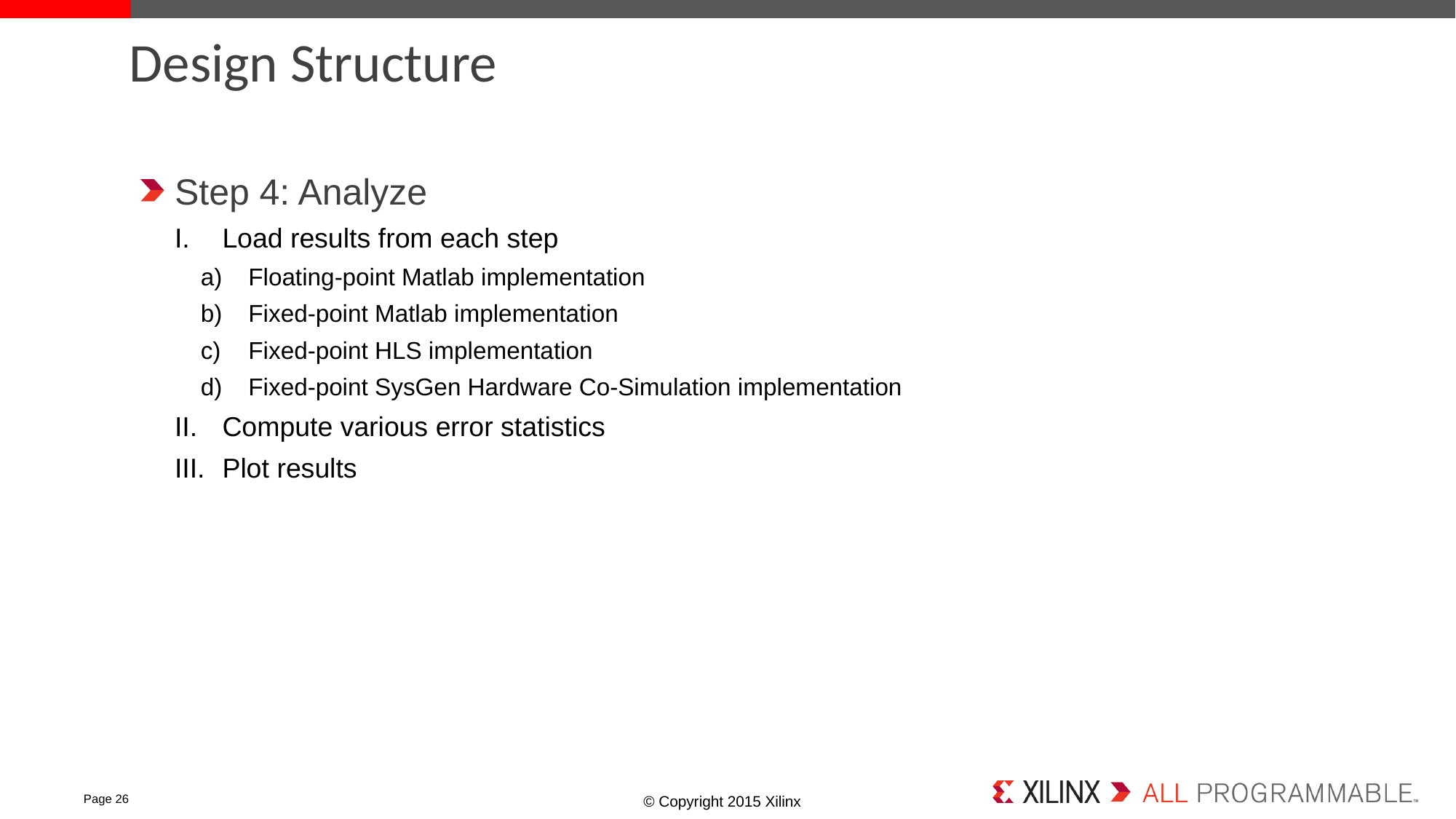

# Design Structure
Step 4: Analyze
Load results from each step
Floating-point Matlab implementation
Fixed-point Matlab implementation
Fixed-point HLS implementation
Fixed-point SysGen Hardware Co-Simulation implementation
Compute various error statistics
Plot results
Page 26